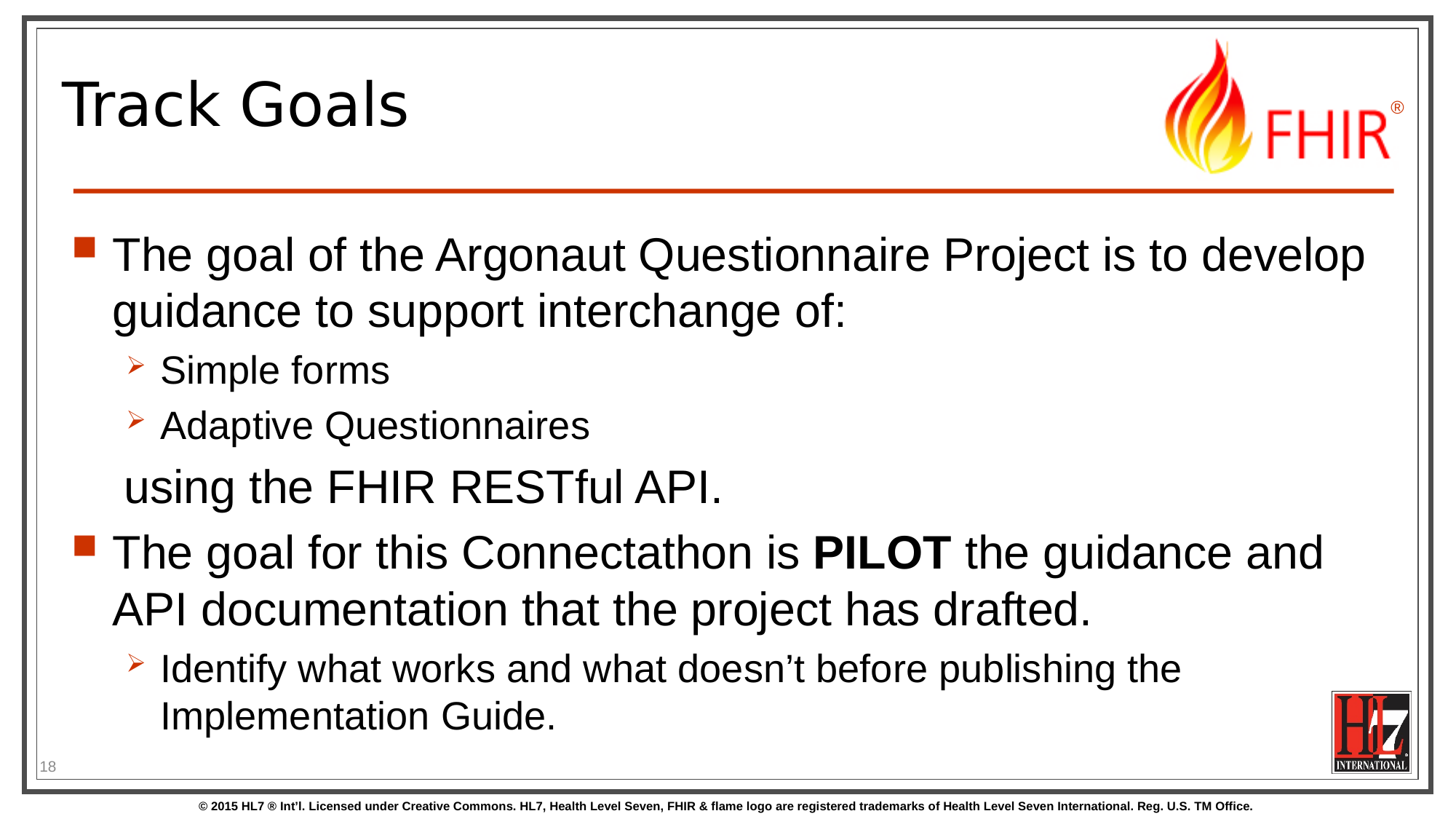

# Track Goals
The goal of the Argonaut Questionnaire Project is to develop guidance to support interchange of:
Simple forms
Adaptive Questionnaires
    using the FHIR RESTful API.
The goal for this Connectathon is PILOT the guidance and API documentation that the project has drafted.
Identify what works and what doesn’t before publishing the Implementation Guide.

18